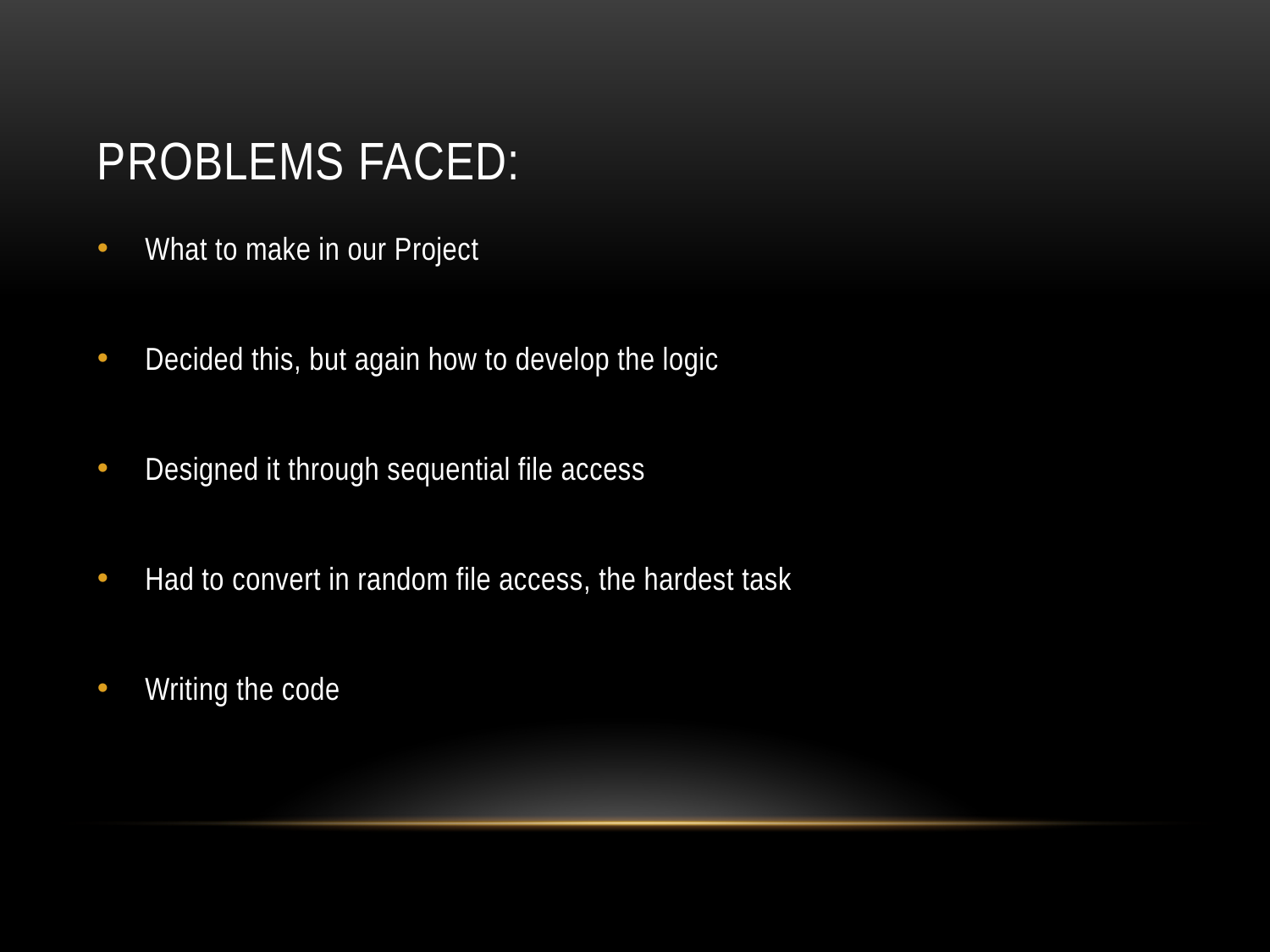

# Problems faced:
What to make in our Project

Decided this, but again how to develop the logic

Designed it through sequential file access

Had to convert in random file access, the hardest task

Writing the code